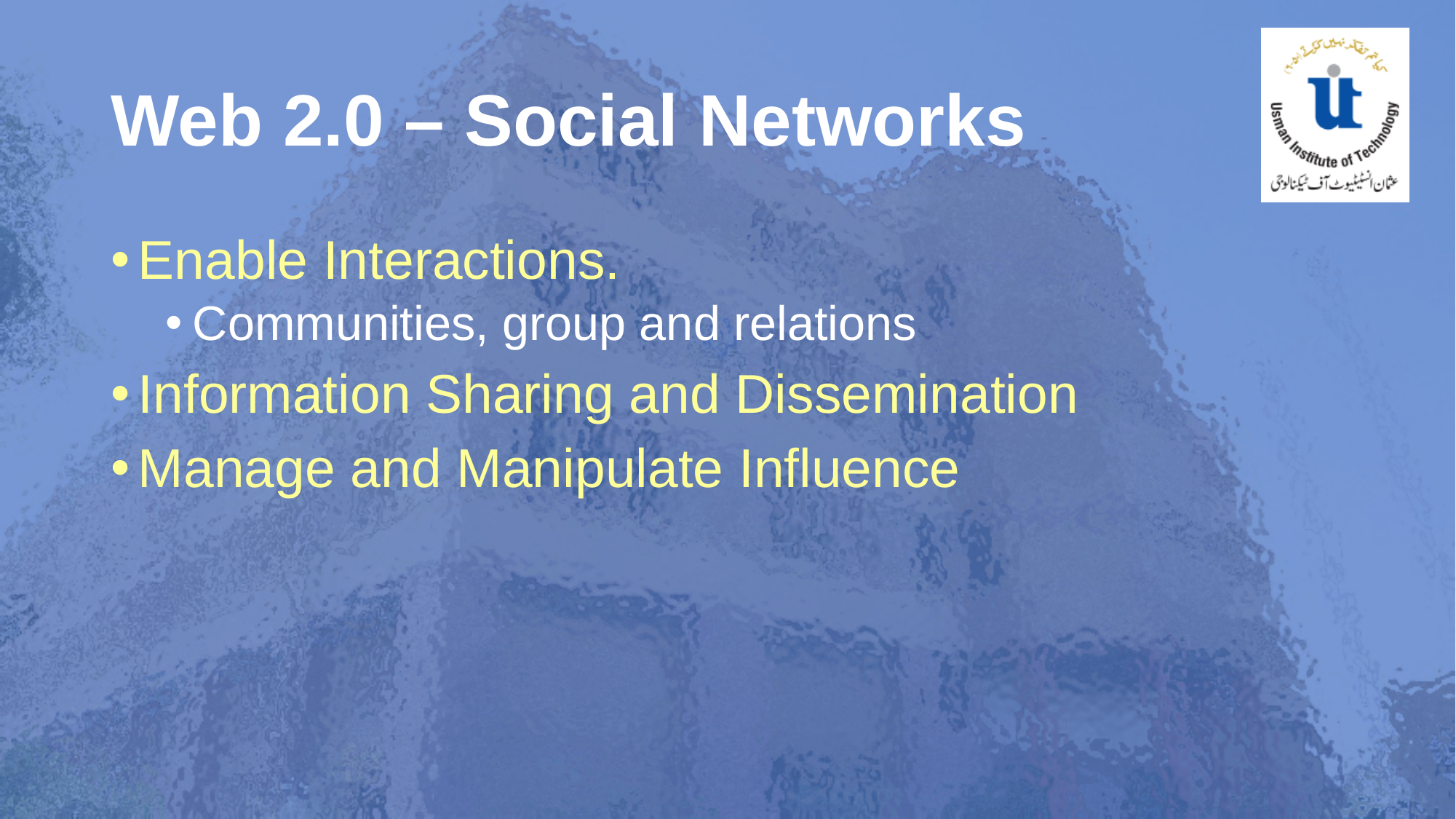

# Web 2.0 – Social Networks
Enable Interactions.
Communities, group and relations
Information Sharing and Dissemination
Manage and Manipulate Influence